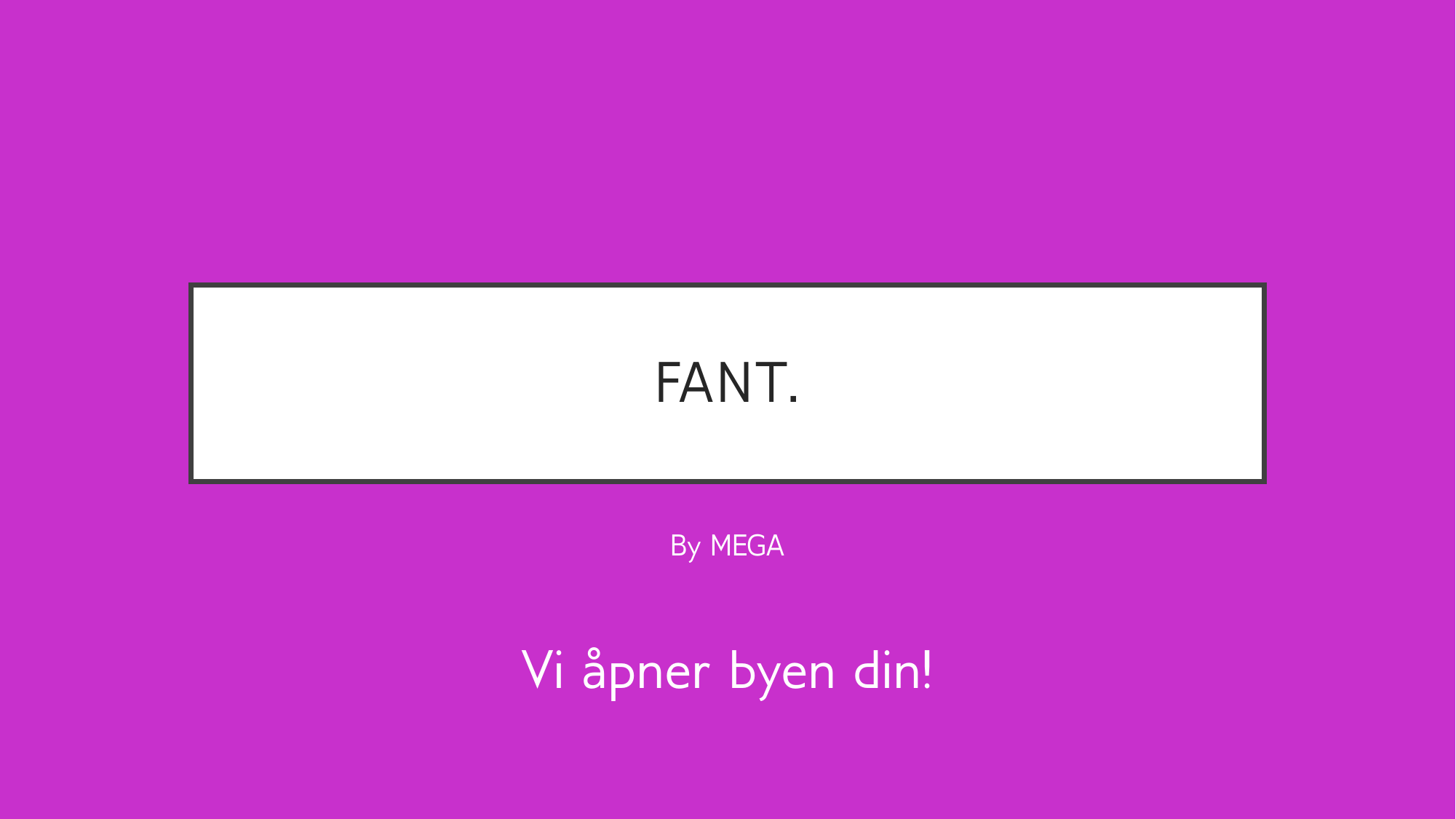

# Fant.
By MEGA

Vi åpner byen din!